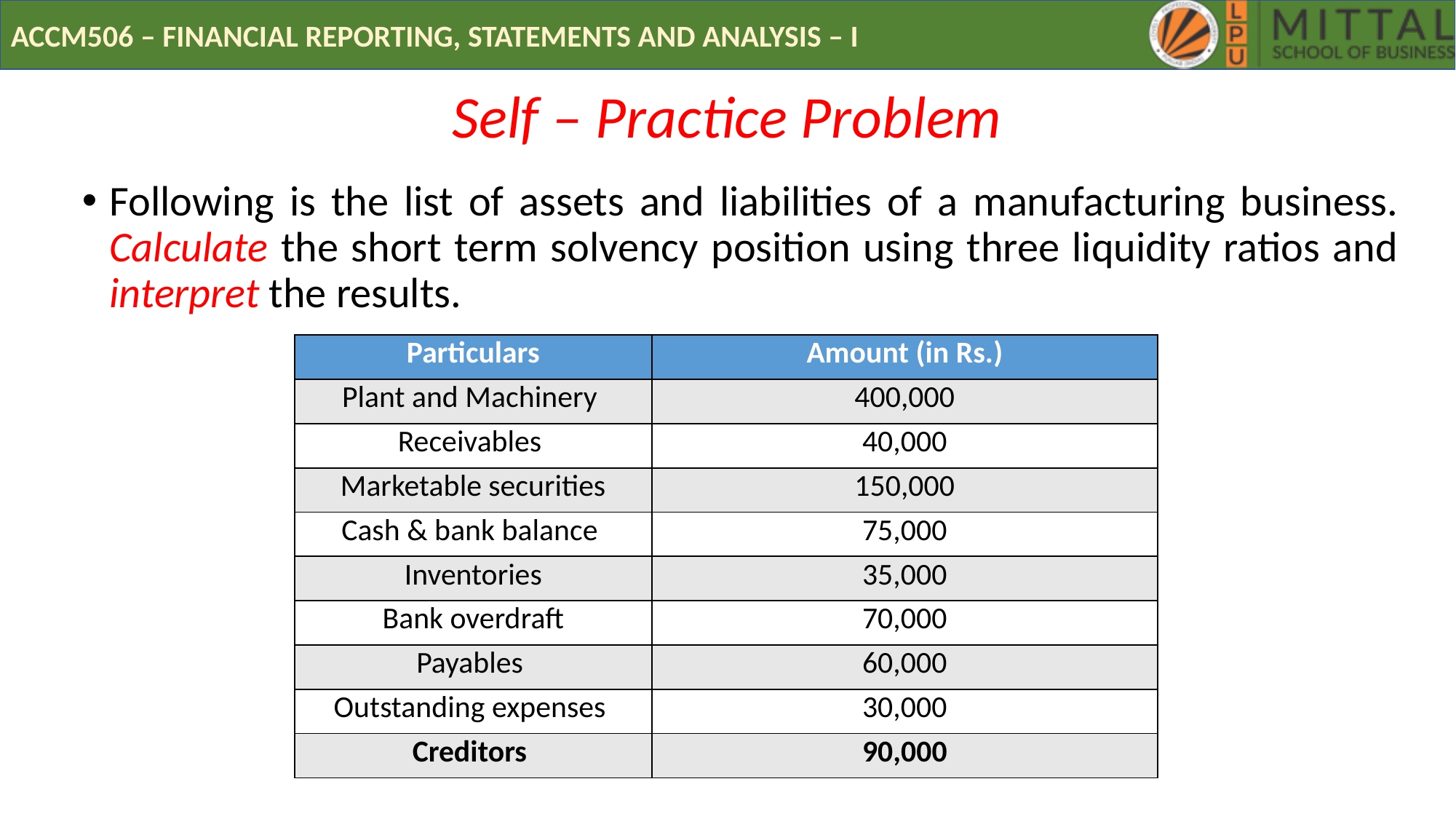

# Self – Practice Problem
Following is the list of assets and liabilities of a manufacturing business. Calculate the short term solvency position using three liquidity ratios and interpret the results.

| Particulars | Amount (in Rs.) |
| --- | --- |
| Plant and Machinery | 400,000 |
| Receivables | 40,000 |
| Marketable securities | 150,000 |
| Cash & bank balance | 75,000 |
| Inventories | 35,000 |
| Bank overdraft | 70,000 |
| Payables | 60,000 |
| Outstanding expenses | 30,000 |
| Creditors | 90,000 |